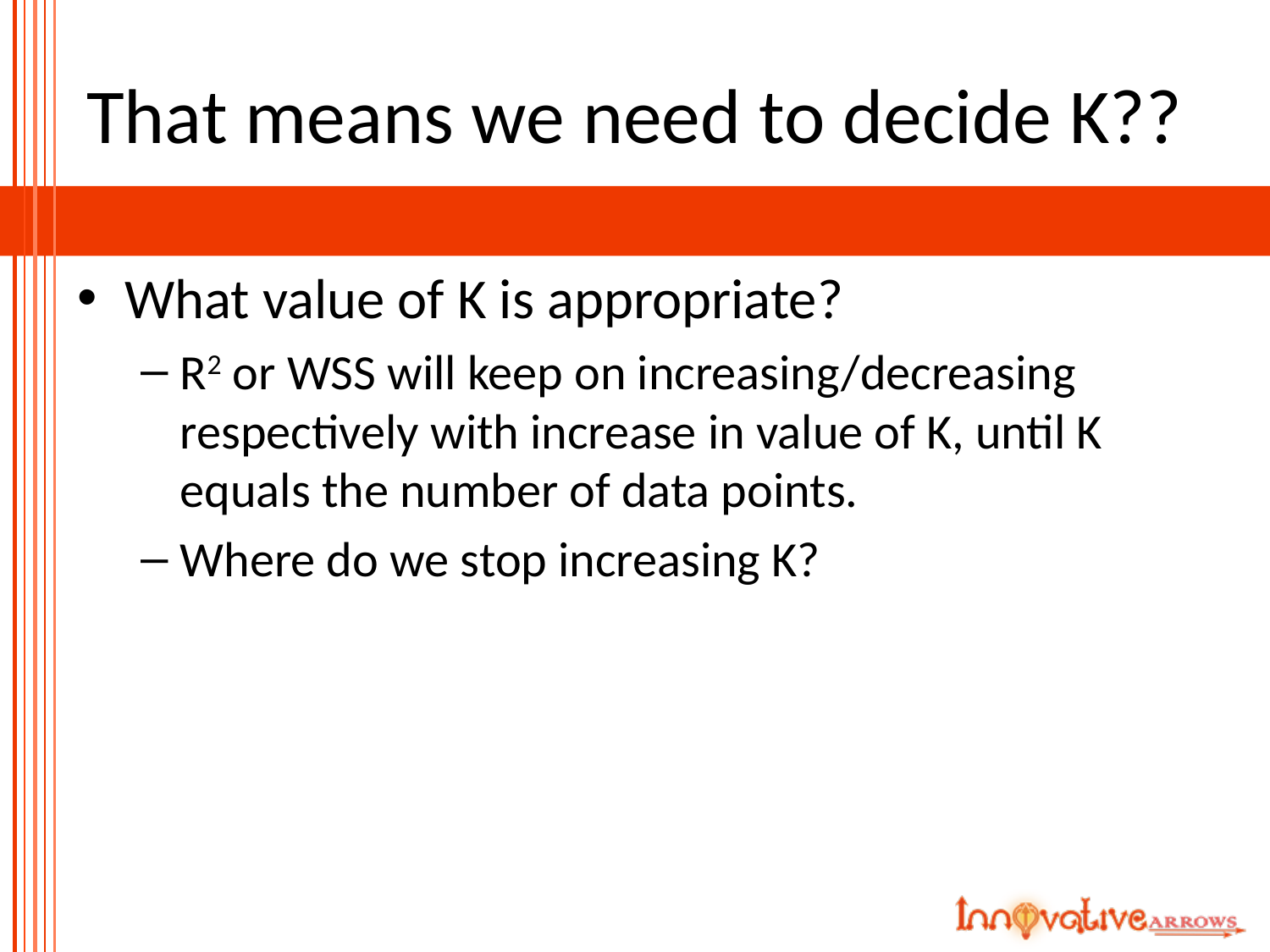

# That means we need to decide K??
What value of K is appropriate?
R2 or WSS will keep on increasing/decreasing respectively with increase in value of K, until K  equals the number of data points.
Where do we stop increasing K?